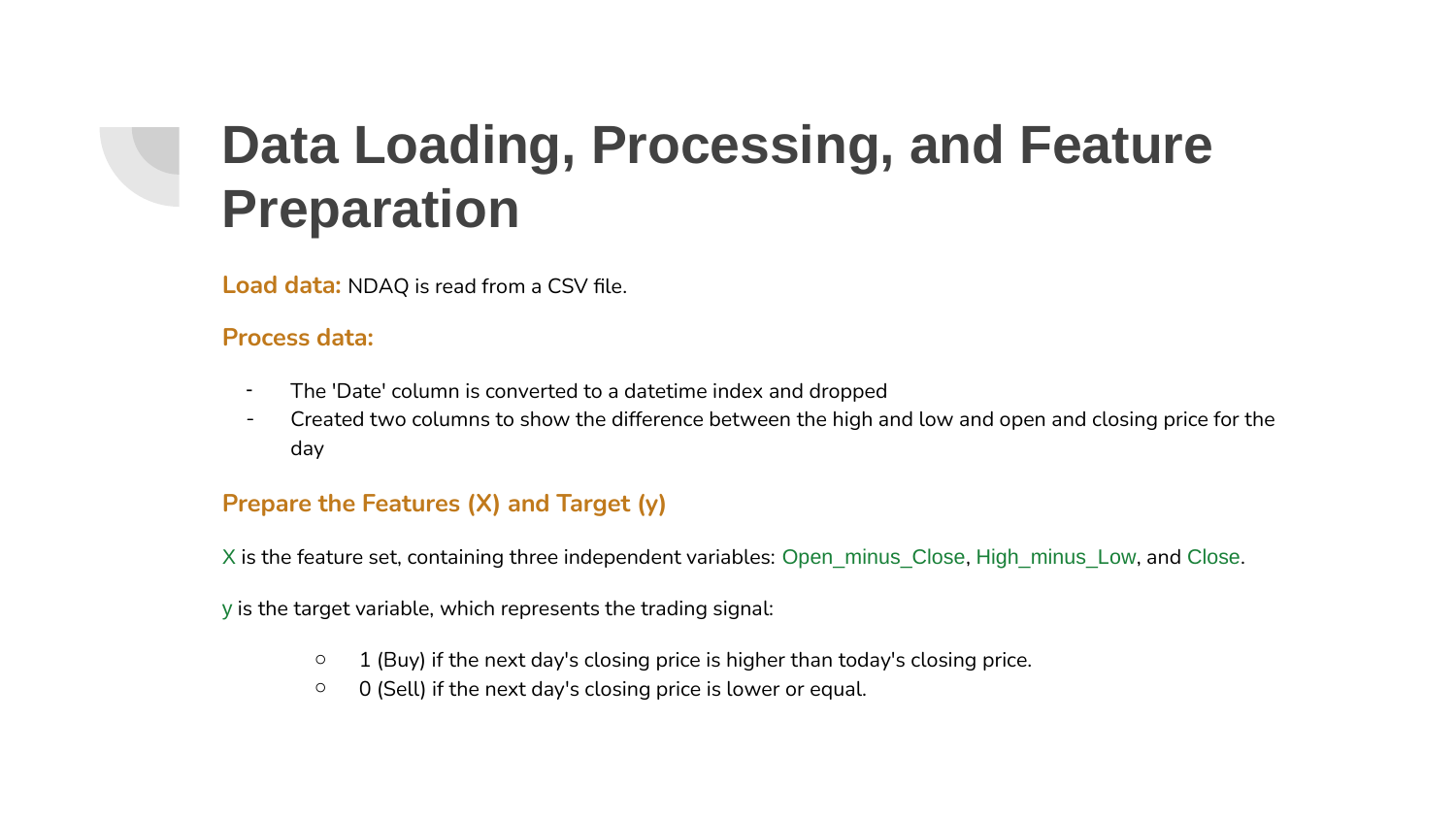

# Data Loading, Processing, and Feature Preparation
Load data: NDAQ is read from a CSV file.
Process data:
The 'Date' column is converted to a datetime index and dropped
Created two columns to show the difference between the high and low and open and closing price for the day
Prepare the Features (X) and Target (y)
X is the feature set, containing three independent variables: Open_minus_Close, High_minus_Low, and Close.
y is the target variable, which represents the trading signal:
1 (Buy) if the next day's closing price is higher than today's closing price.
0 (Sell) if the next day's closing price is lower or equal.